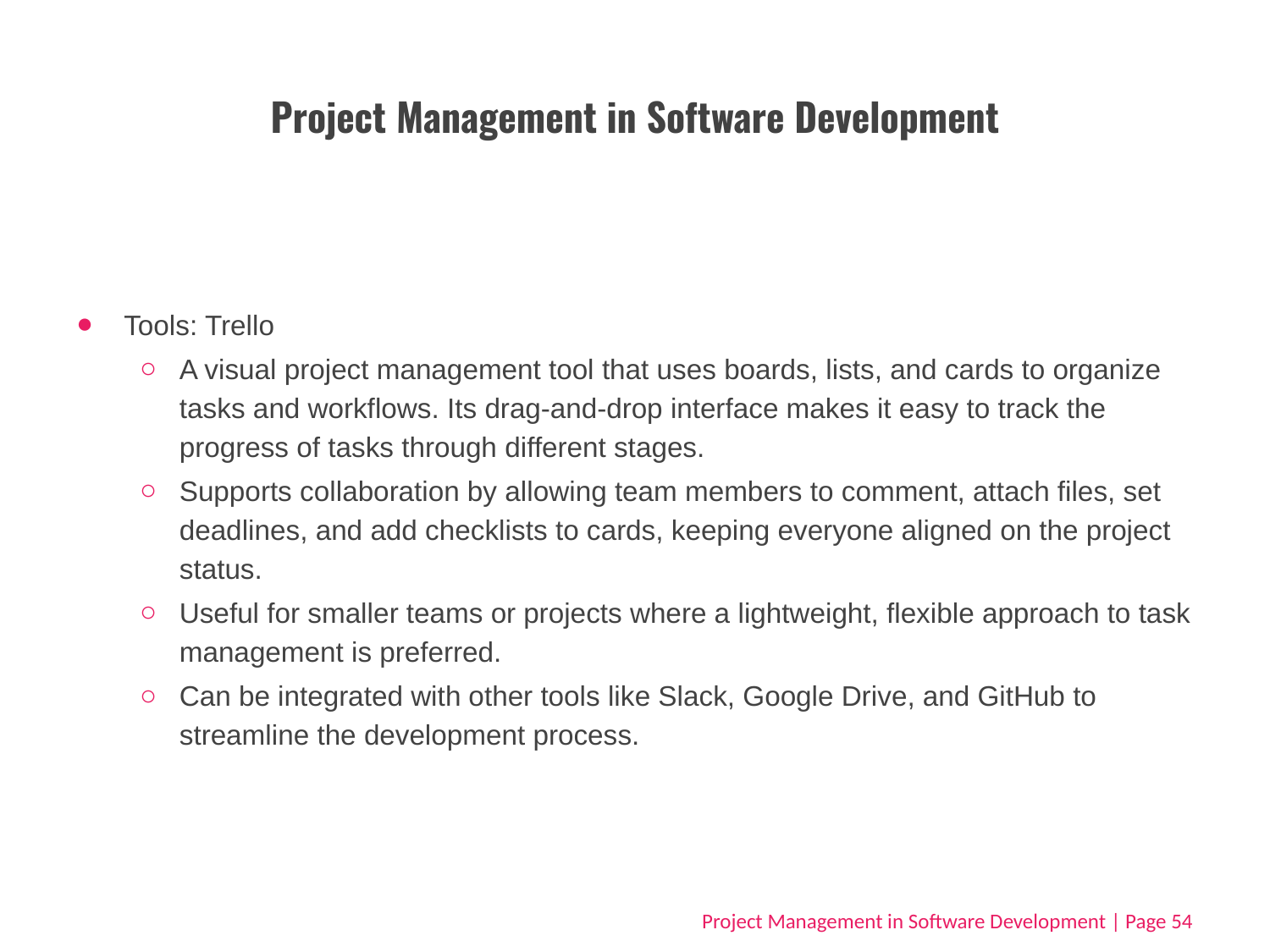

# Project Management in Software Development

Tools: Trello
A visual project management tool that uses boards, lists, and cards to organize tasks and workflows. Its drag-and-drop interface makes it easy to track the progress of tasks through different stages.
Supports collaboration by allowing team members to comment, attach files, set deadlines, and add checklists to cards, keeping everyone aligned on the project status.
Useful for smaller teams or projects where a lightweight, flexible approach to task management is preferred.
Can be integrated with other tools like Slack, Google Drive, and GitHub to streamline the development process.

Project Management in Software Development | Page 54